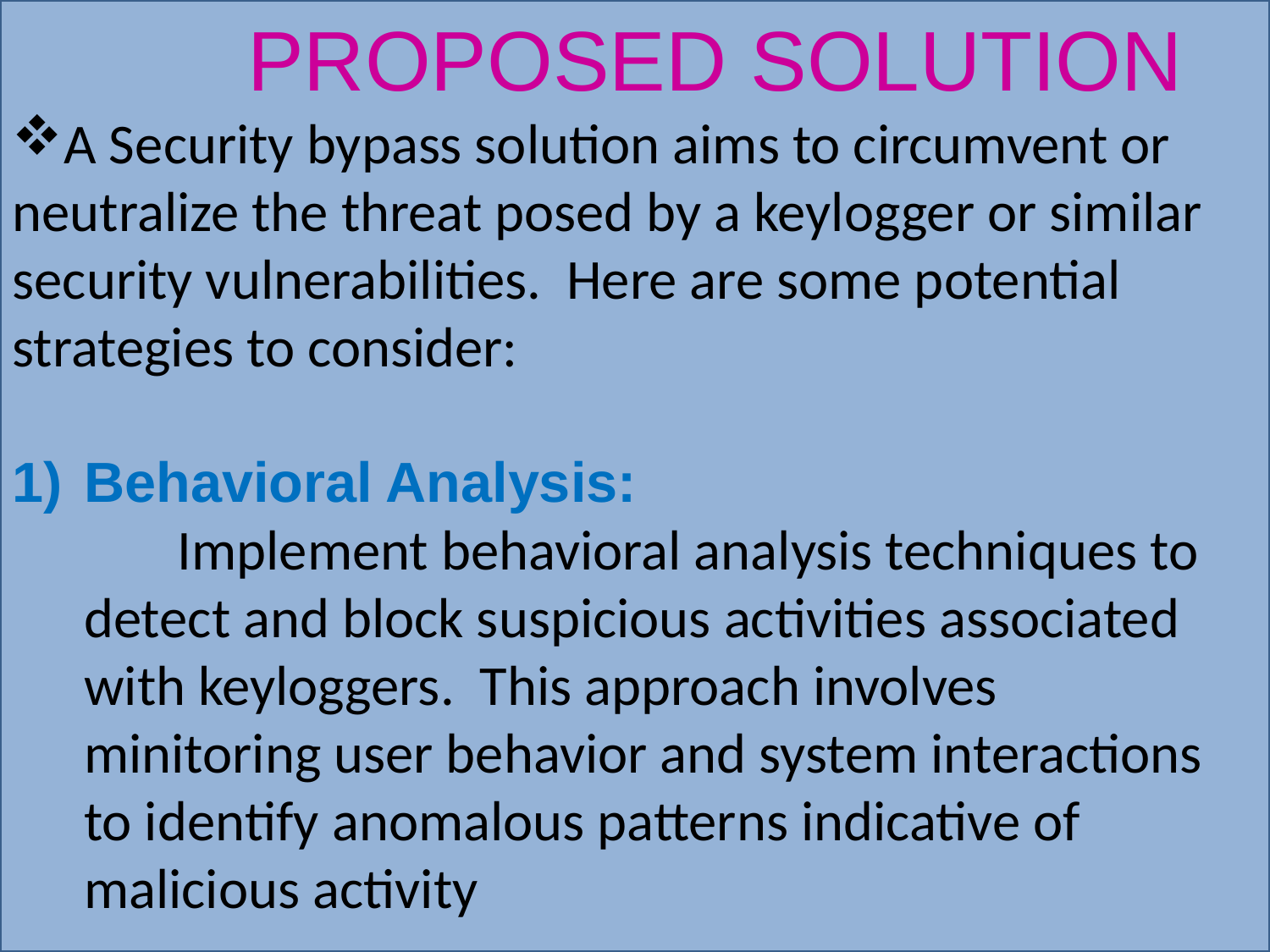

PROPOSED SOLUTION
A Security bypass solution aims to circumvent or neutralize the threat posed by a keylogger or similar security vulnerabilities.  Here are some potential strategies to consider:

Behavioral Analysis:
             Implement behavioral analysis techniques to detect and block suspicious activities associated with keyloggers.  This approach involves minitoring user behavior and system interactions to identify anomalous patterns indicative of malicious activity